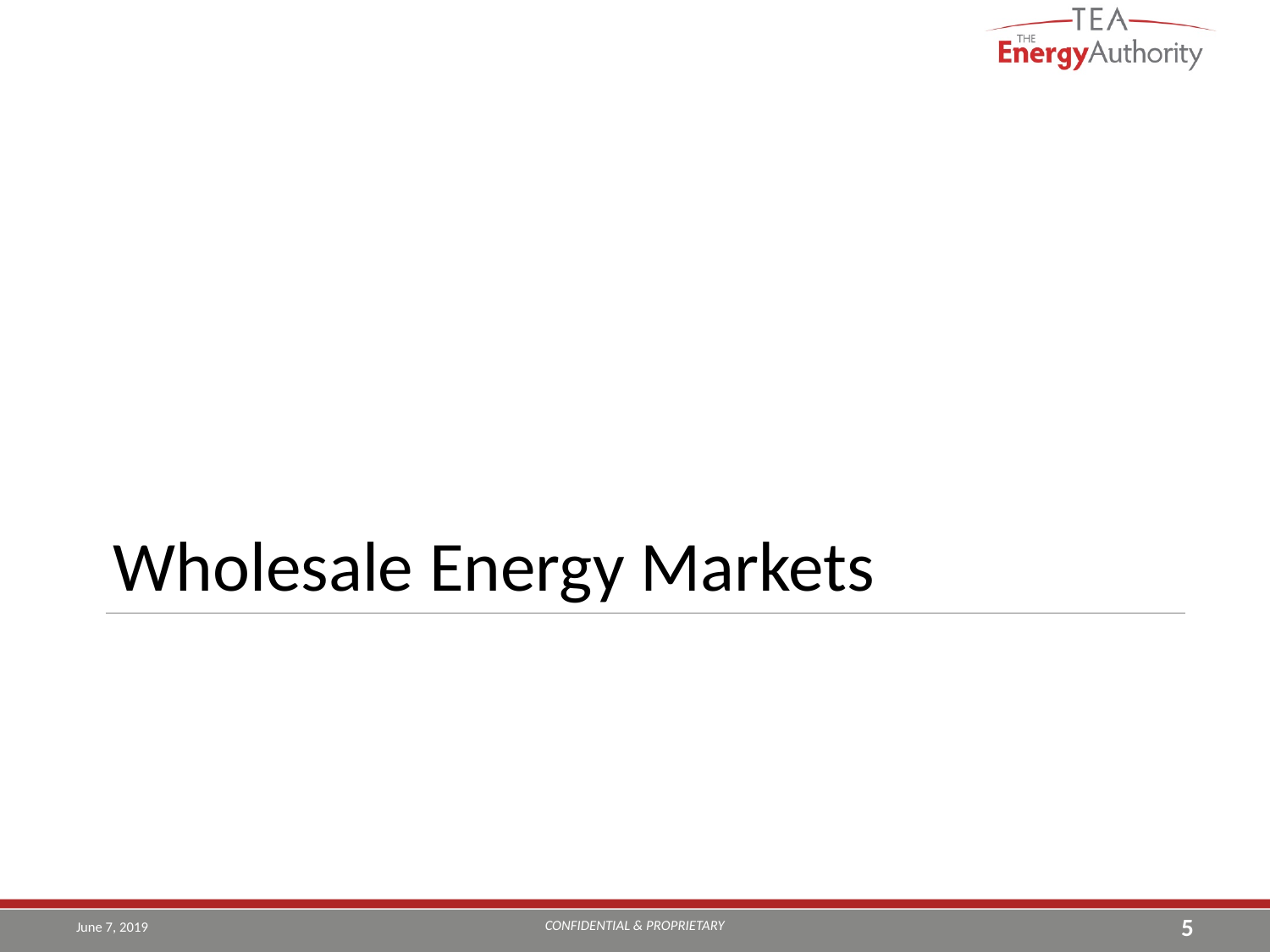

Wholesale Energy Markets
#
CONFIDENTIAL & PROPRIETARY
June 7, 2019
5